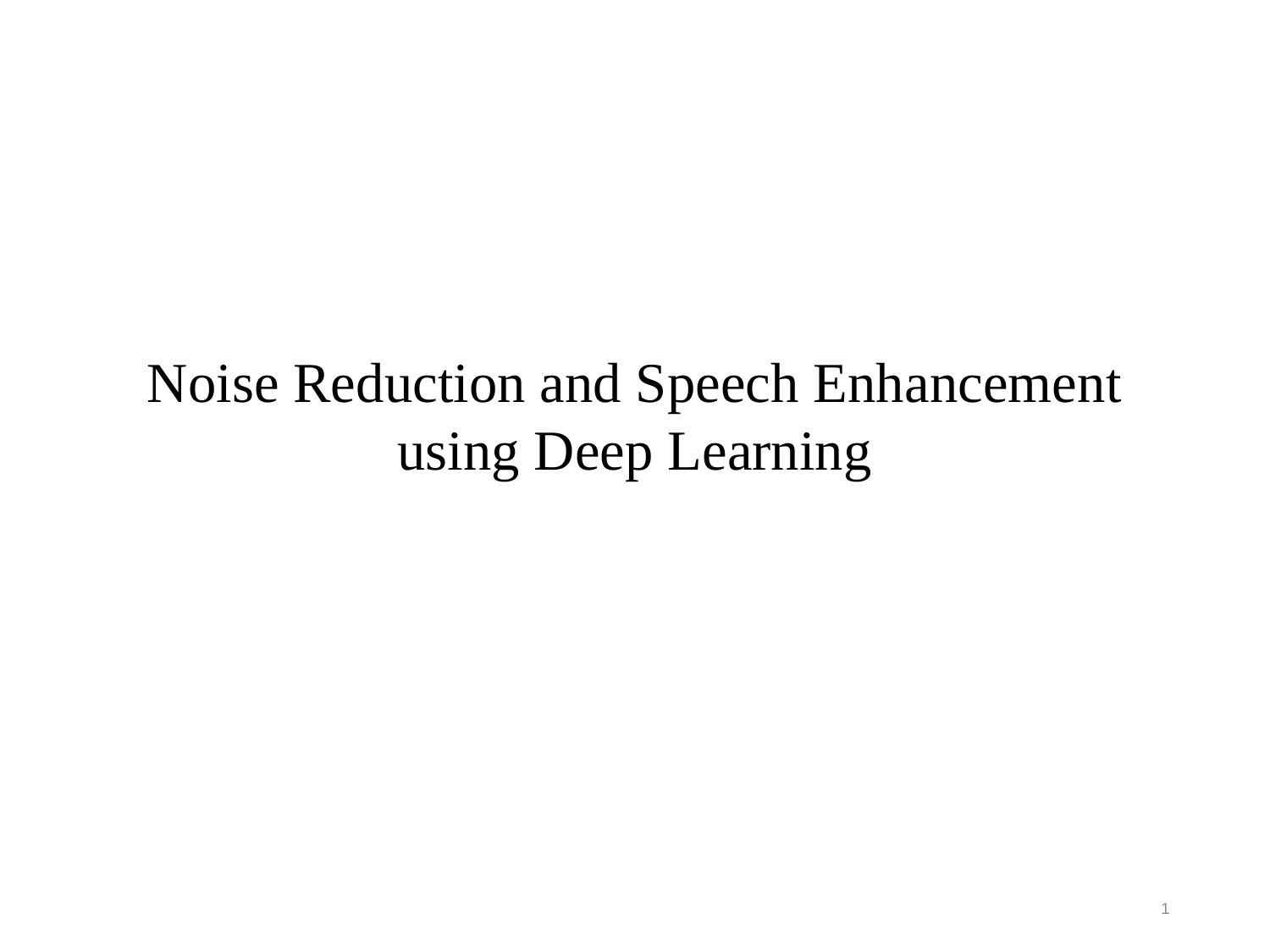

# Noise Reduction and Speech Enhancement using Deep Learning

1